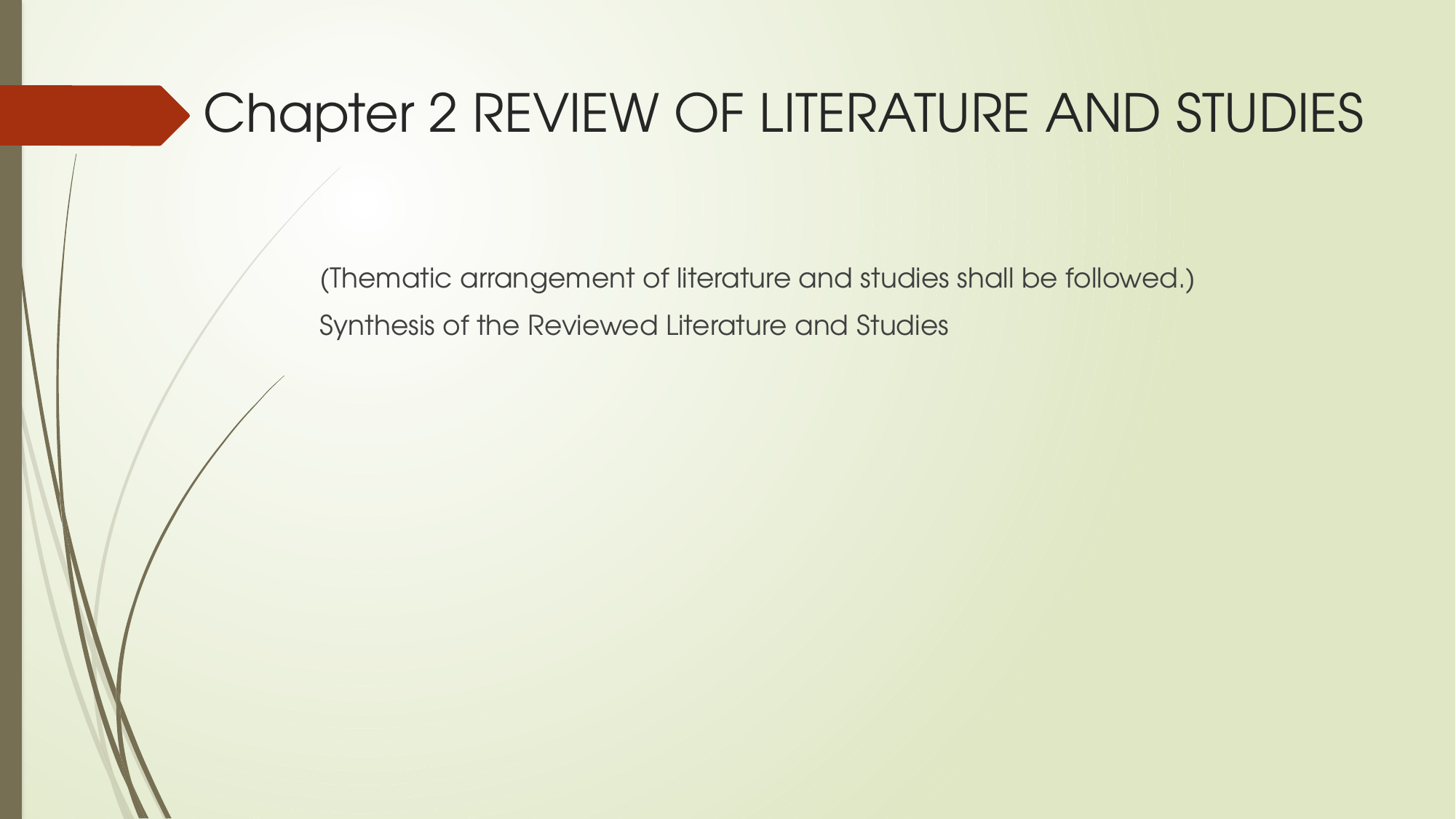

# Chapter 2 REVIEW OF LITERATURE AND STUDIES
(Thematic arrangement of literature and studies shall be followed.)
Synthesis of the Reviewed Literature and Studies